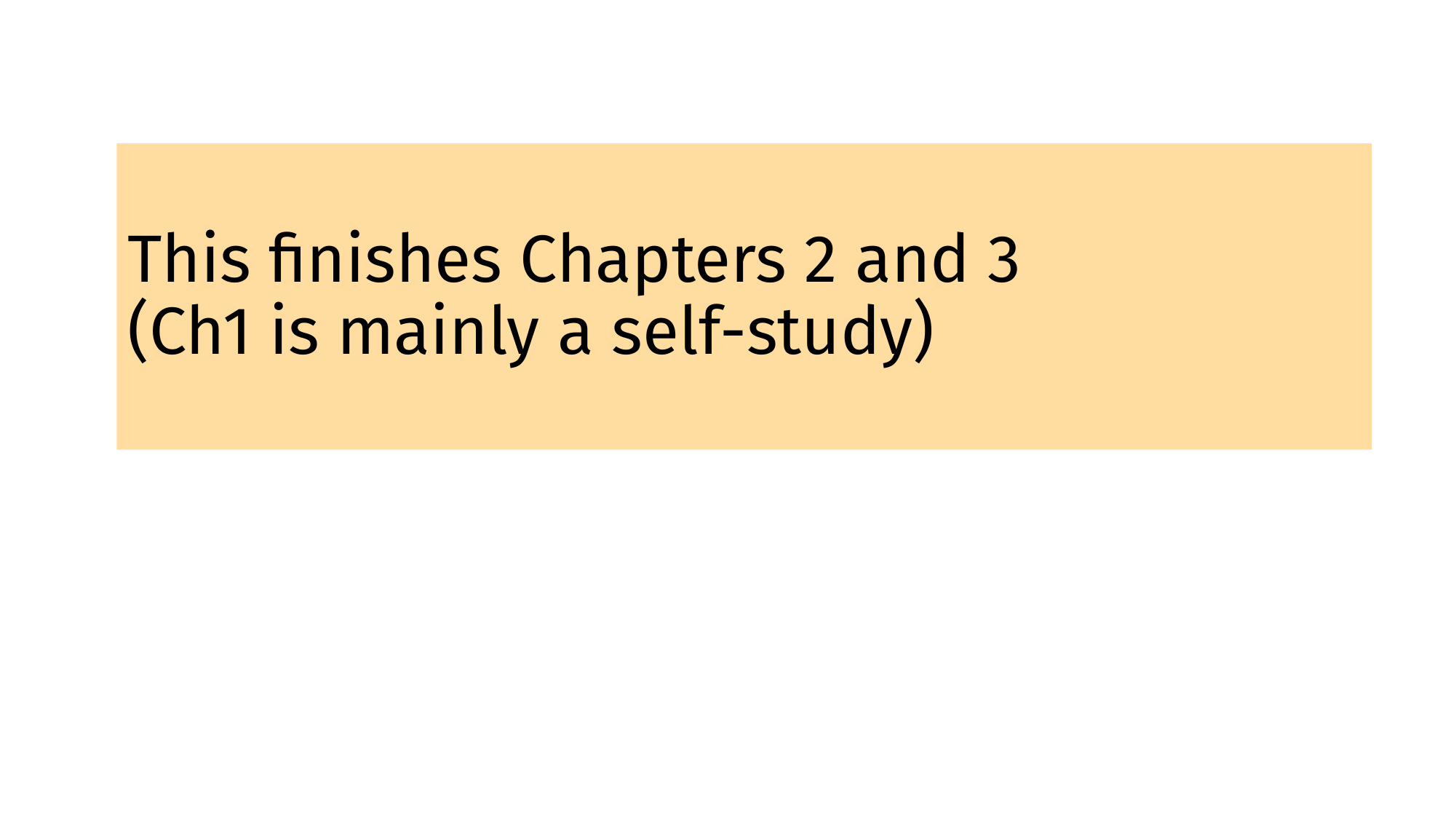

# This finishes Chapters 2 and 3 (Ch1 is mainly a self-study)